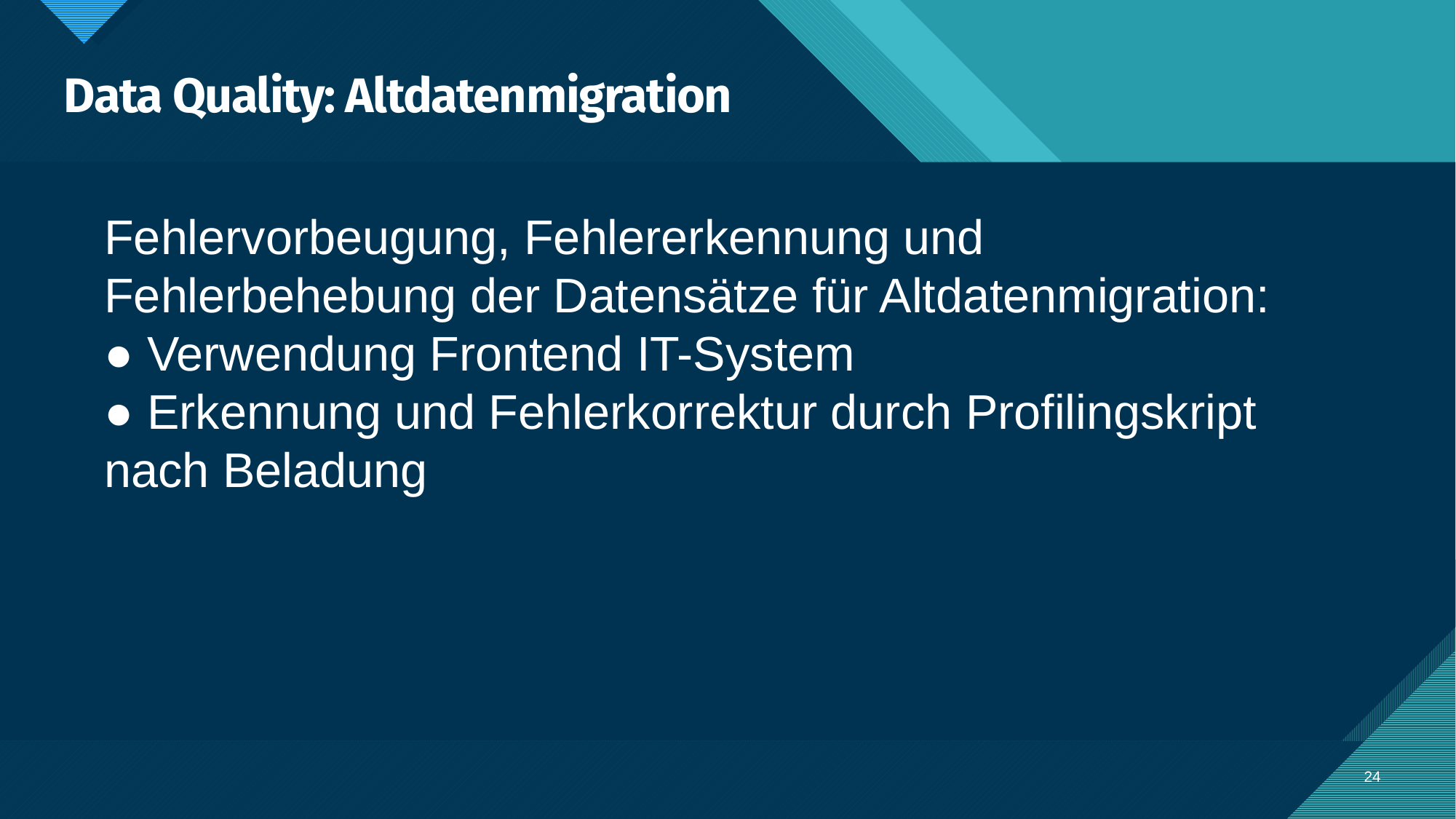

# Data Quality: Altdatenmigration
Fehlervorbeugung, Fehlererkennung und
Fehlerbehebung der Datensätze für Altdatenmigration:
● Verwendung Frontend IT-System
● Erkennung und Fehlerkorrektur durch Profilingskript nach Beladung
24